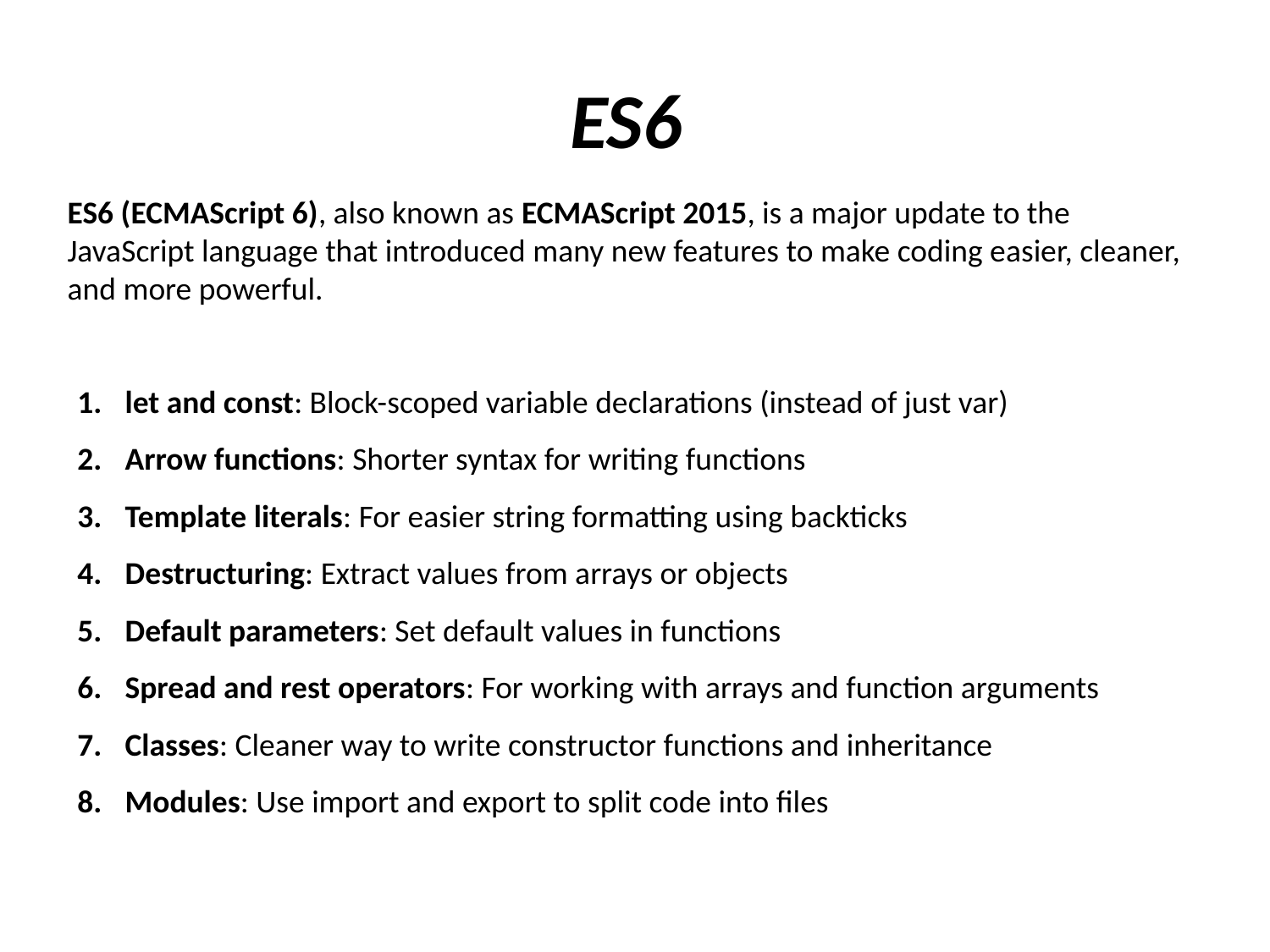

# ES6
ES6 (ECMAScript 6), also known as ECMAScript 2015, is a major update to the JavaScript language that introduced many new features to make coding easier, cleaner, and more powerful.
let and const: Block-scoped variable declarations (instead of just var)
Arrow functions: Shorter syntax for writing functions
Template literals: For easier string formatting using backticks
Destructuring: Extract values from arrays or objects
Default parameters: Set default values in functions
Spread and rest operators: For working with arrays and function arguments
Classes: Cleaner way to write constructor functions and inheritance
Modules: Use import and export to split code into files